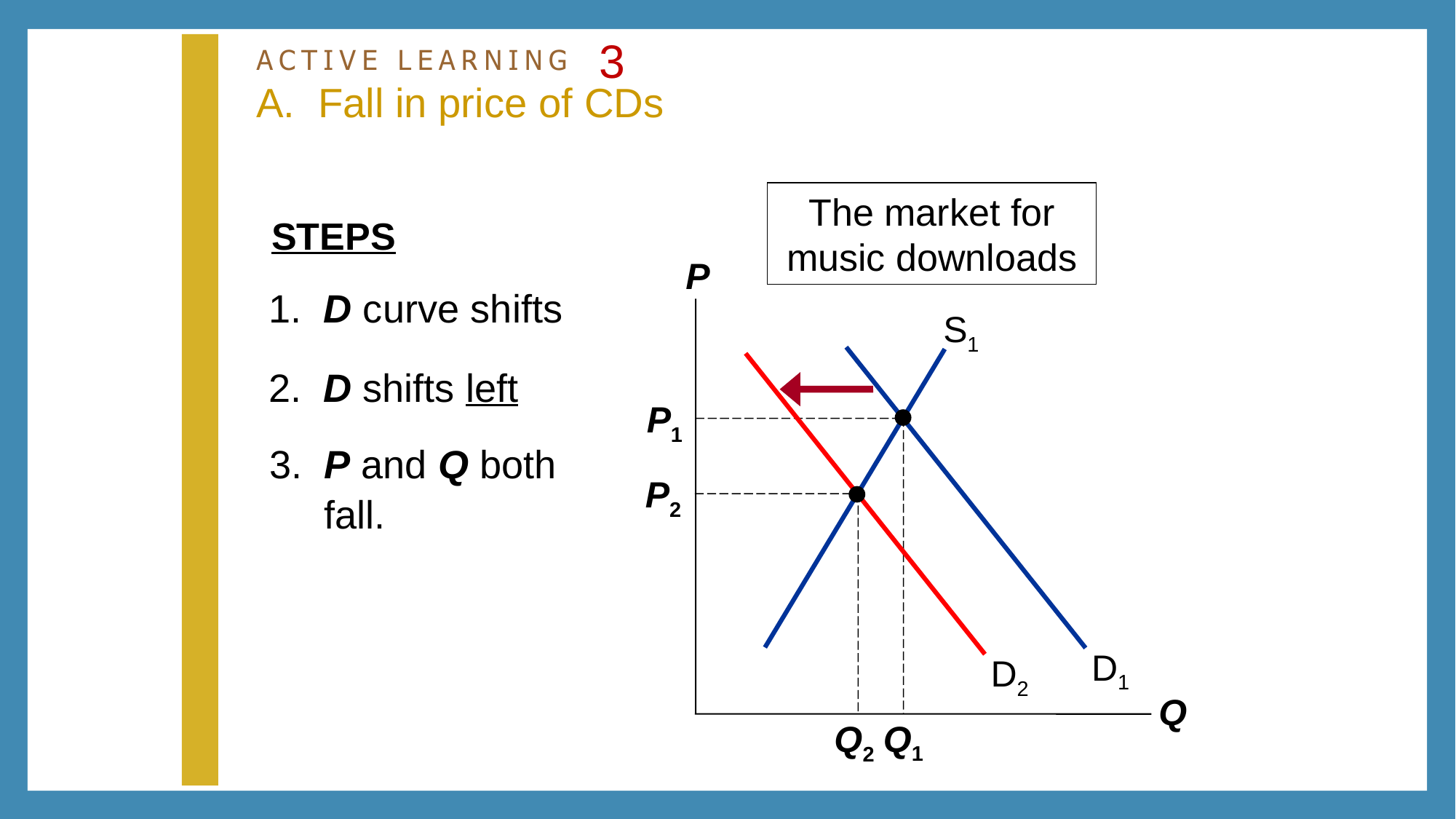

# ACTIVE LEARNING   3 A.  Fall in price of CDs

The market for music downloads
STEPS
P

Q
1.	D curve shifts
S1

D1

D2
2.	D shifts left

P1

Q1
3.	P and Q both fall.
P2

Q2